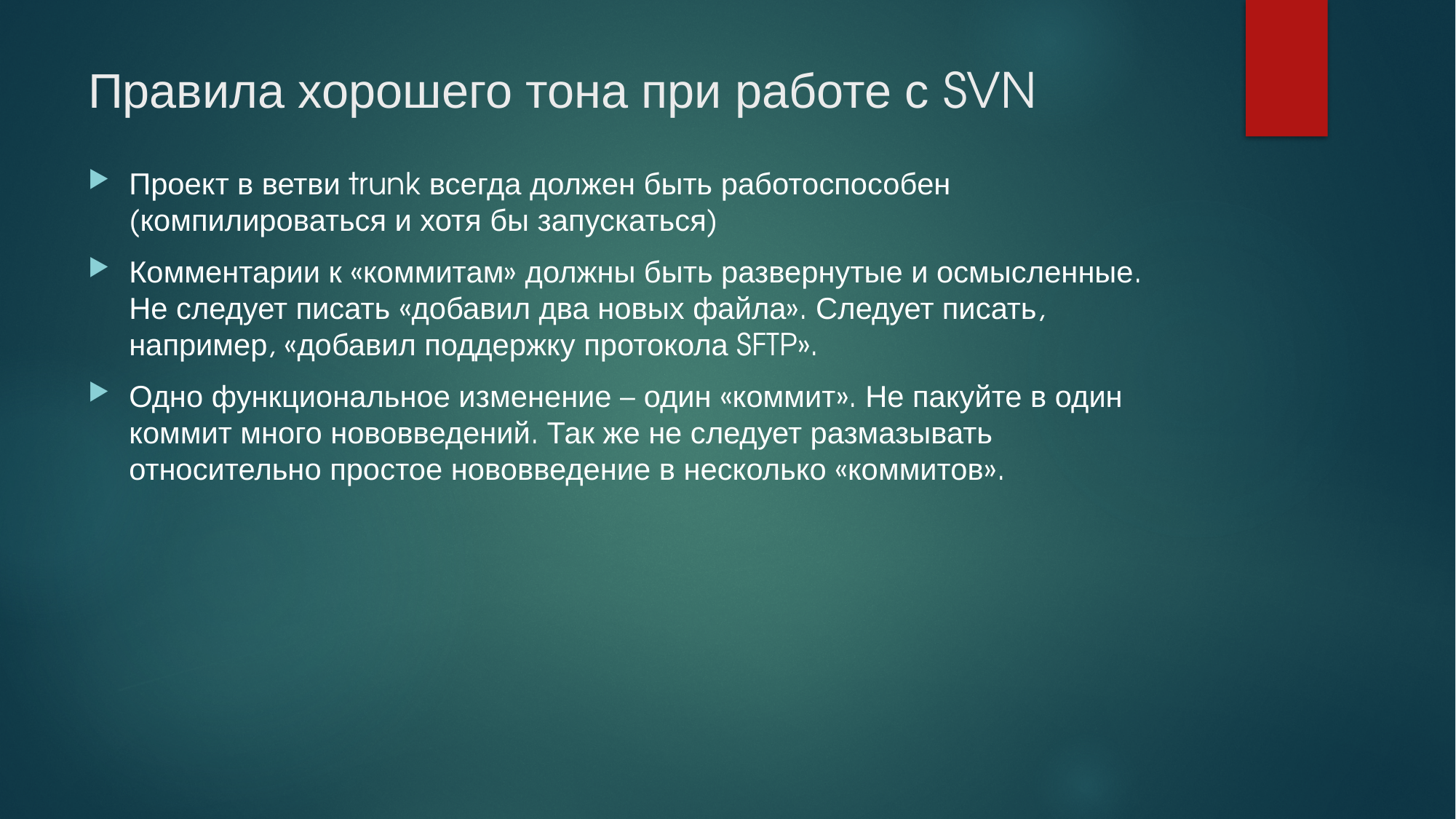

# Правила хорошего тона при работе с SVN
Проект в ветви trunk всегда должен быть работоспособен (компилироваться и хотя бы запускаться)
Комментарии к «коммитам» должны быть развернутые и осмысленные. Не следует писать «добавил два новых файла». Следует писать, например, «добавил поддержку протокола SFTP».
Одно функциональное изменение – один «коммит». Не пакуйте в один коммит много нововведений. Так же не следует размазывать относительно простое нововведение в несколько «коммитов».